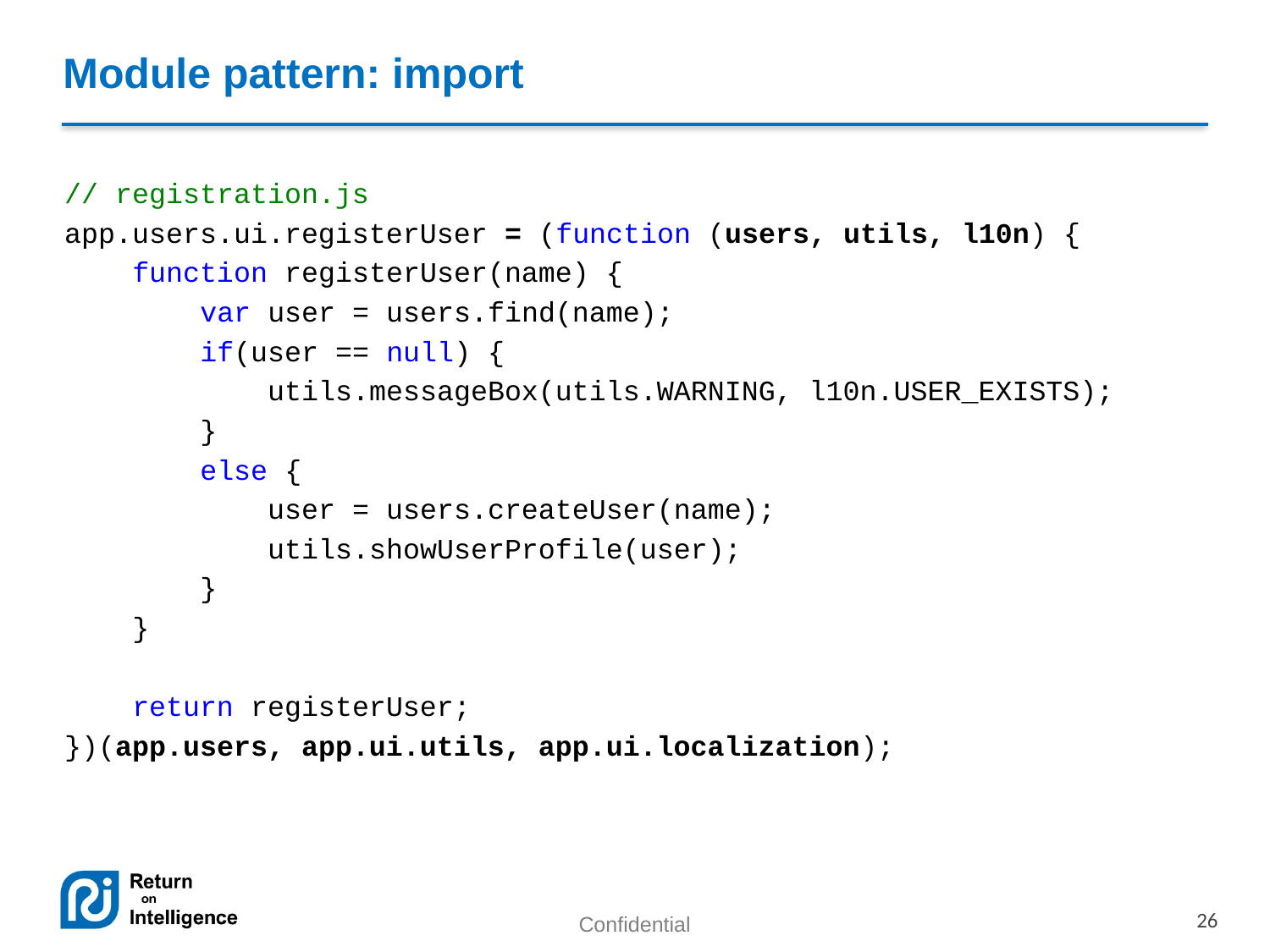

# Module pattern: import
// registration.js
app.users.ui.registerUser = (function (users, utils, l10n) {
    function registerUser(name) {
        var user = users.find(name);
        if(user == null) {
            utils.messageBox(utils.WARNING, l10n.USER_EXISTS);
        }
        else {
            user = users.createUser(name);
            utils.showUserProfile(user);
        }
    }

    return registerUser;
})(app.users, app.ui.utils, app.ui.localization);